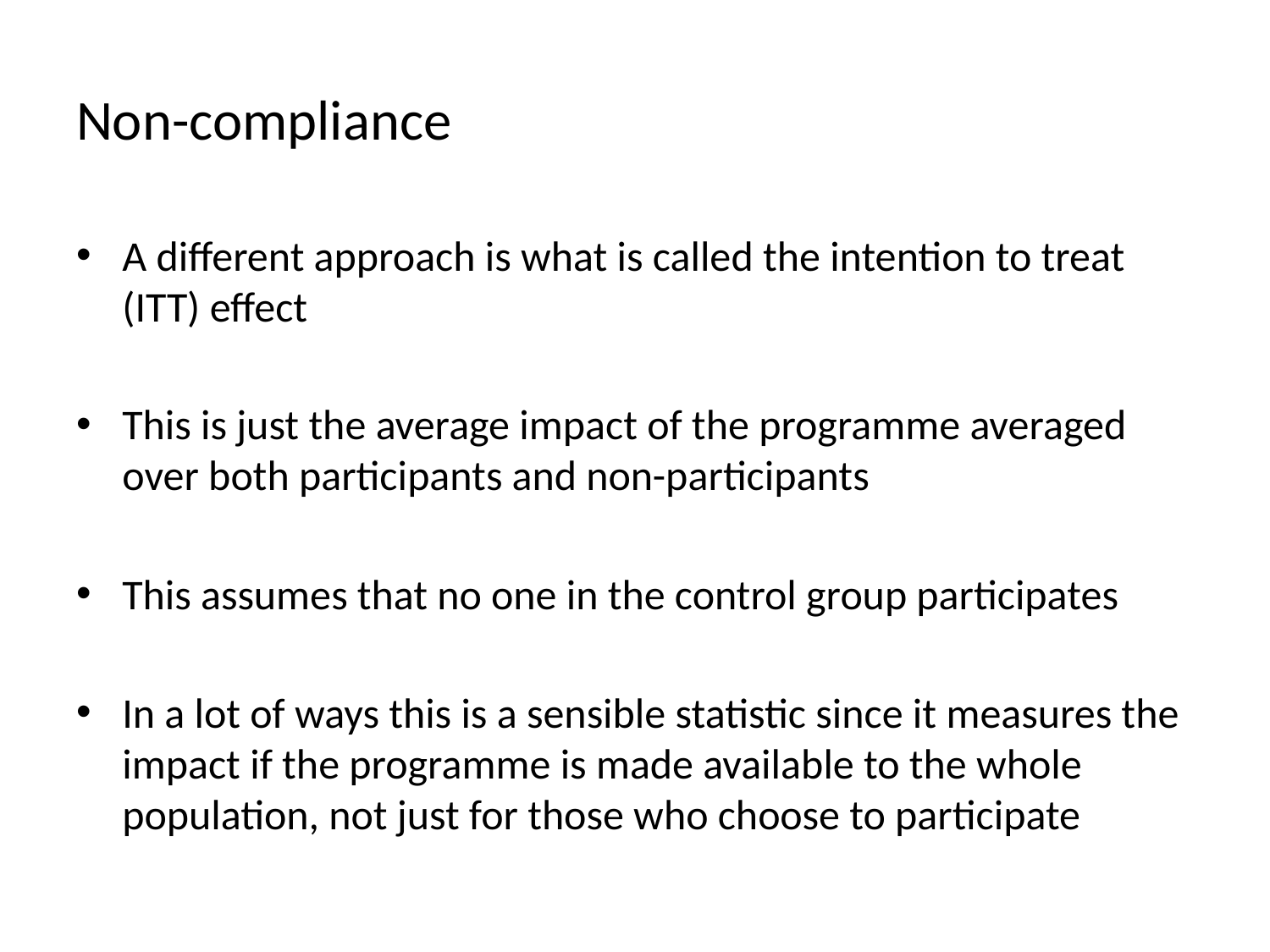

# Non-compliance
A different approach is what is called the intention to treat (ITT) effect

This is just the average impact of the programme averaged over both participants and non-participants

This assumes that no one in the control group participates

In a lot of ways this is a sensible statistic since it measures the impact if the programme is made available to the whole population, not just for those who choose to participate